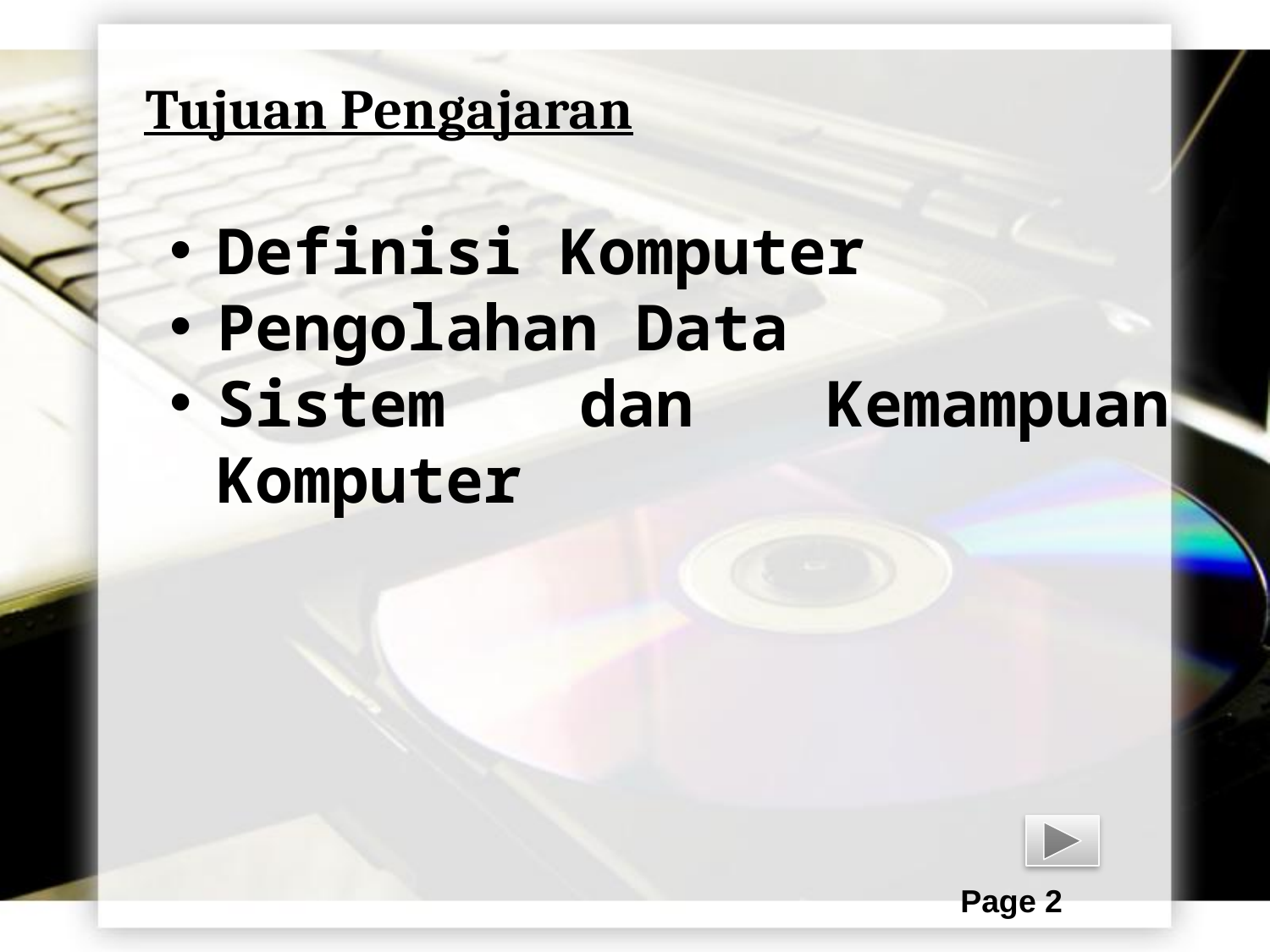

Tujuan Pengajaran
Definisi Komputer
Pengolahan Data
Sistem dan Kemampuan Komputer